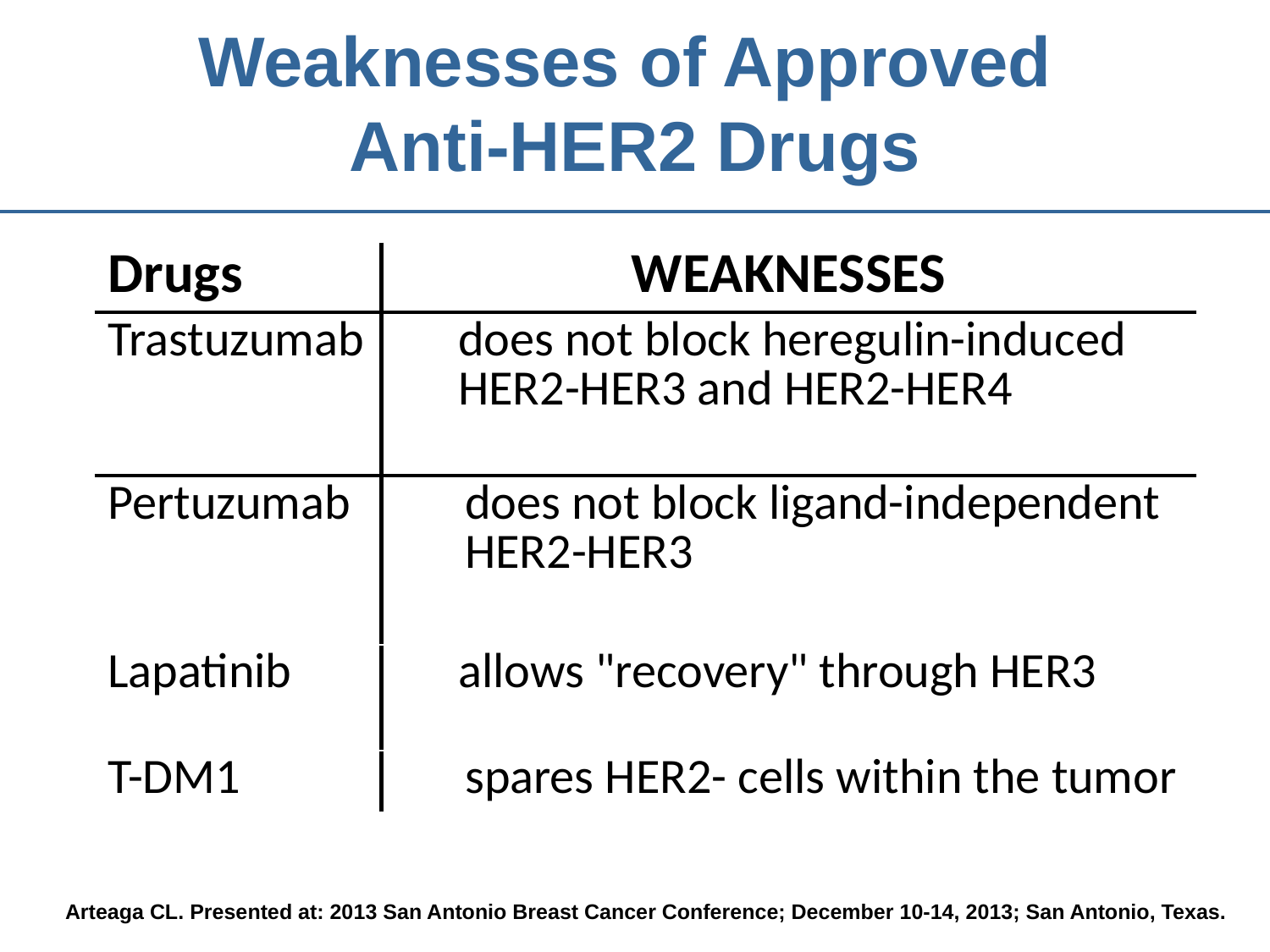

# Weaknesses of Approved Anti-HER2 Drugs
| Drugs | WEAKNESSES |
| --- | --- |
| Trastuzumab | does not block heregulin-induced HER2-HER3 and HER2-HER4 |
| Pertuzumab | does not block ligand-independent HER2-HER3 |
| Lapatinib | allows "recovery" through HER3 |
| T-DM1 | spares HER2- cells within the tumor |
Arteaga CL. Presented at: 2013 San Antonio Breast Cancer Conference; December 10-14, 2013; San Antonio, Texas.